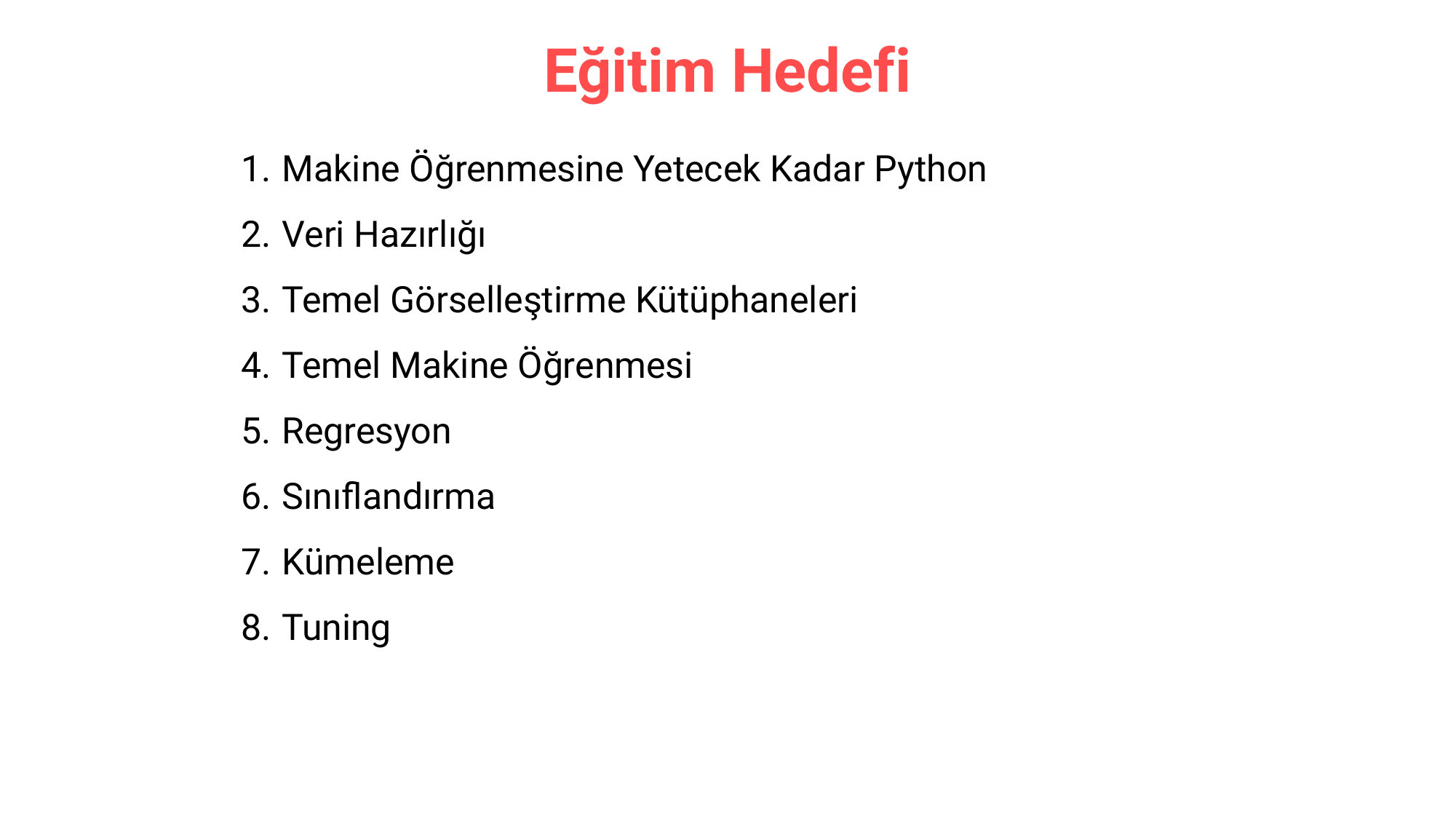

# Eğitim Hedefi
Makine Öğrenmesine Yetecek Kadar Python
Veri Hazırlığı
Temel Görselleştirme Kütüphaneleri
Temel Makine Öğrenmesi
Regresyon
Sınıflandırma
Kümeleme
Tuning